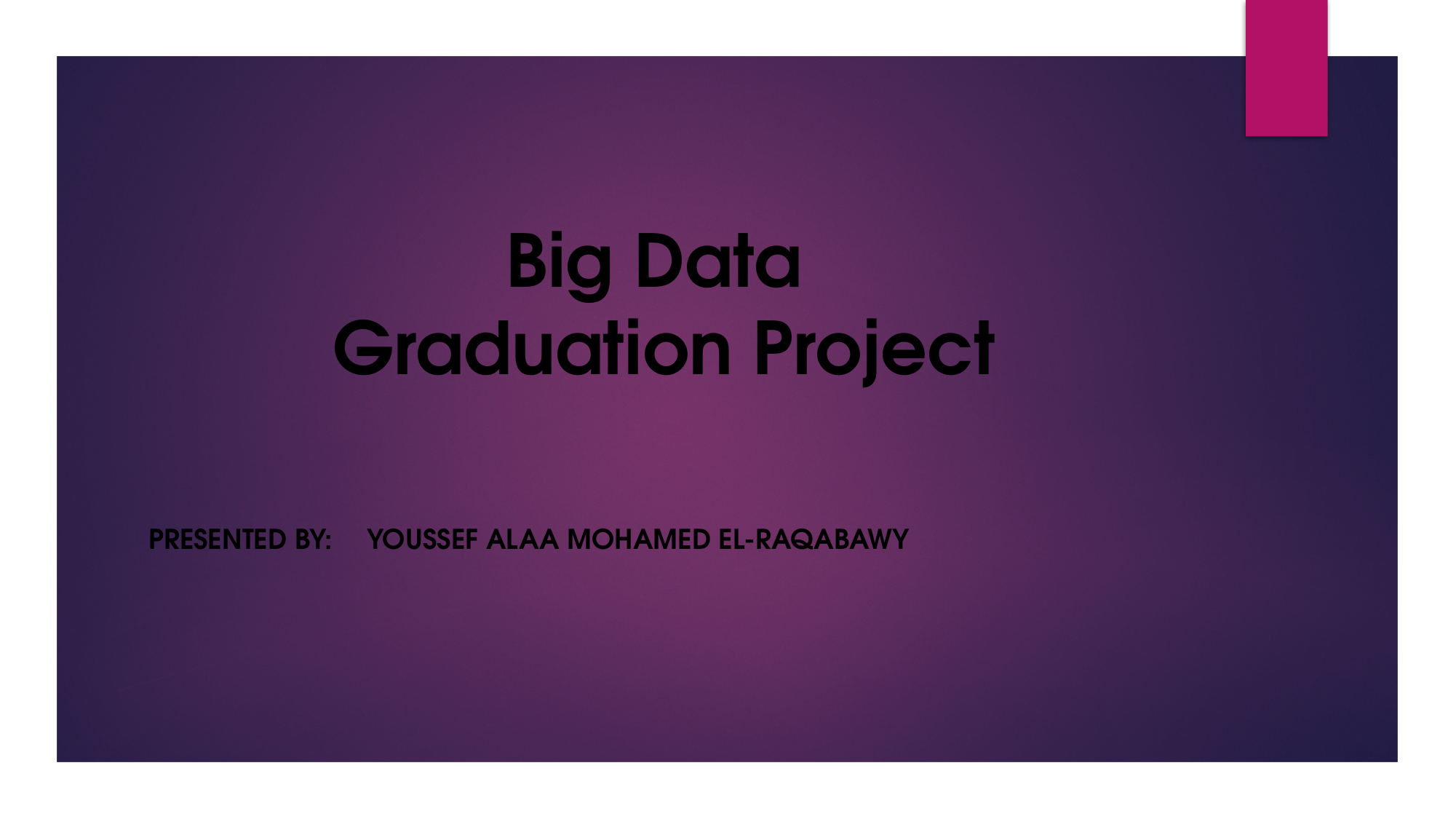

# Big Data Graduation Project
Presented By: 	YOUSSEF ALAA MOHAMED EL-Raqabawy